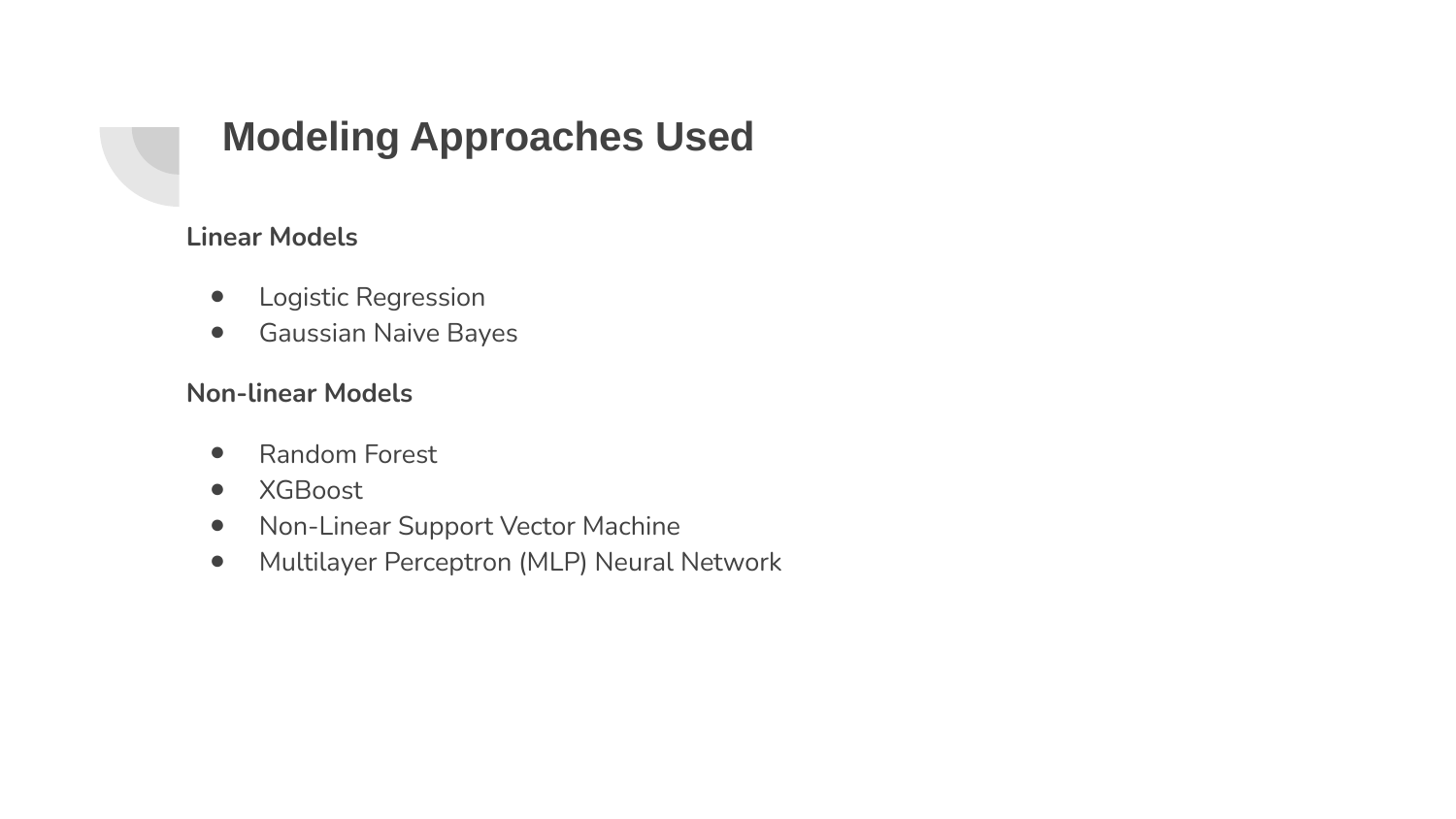

# Modeling Approaches Used
Linear Models
Logistic Regression
Gaussian Naive Bayes
Non-linear Models
Random Forest
XGBoost
Non-Linear Support Vector Machine
Multilayer Perceptron (MLP) Neural Network